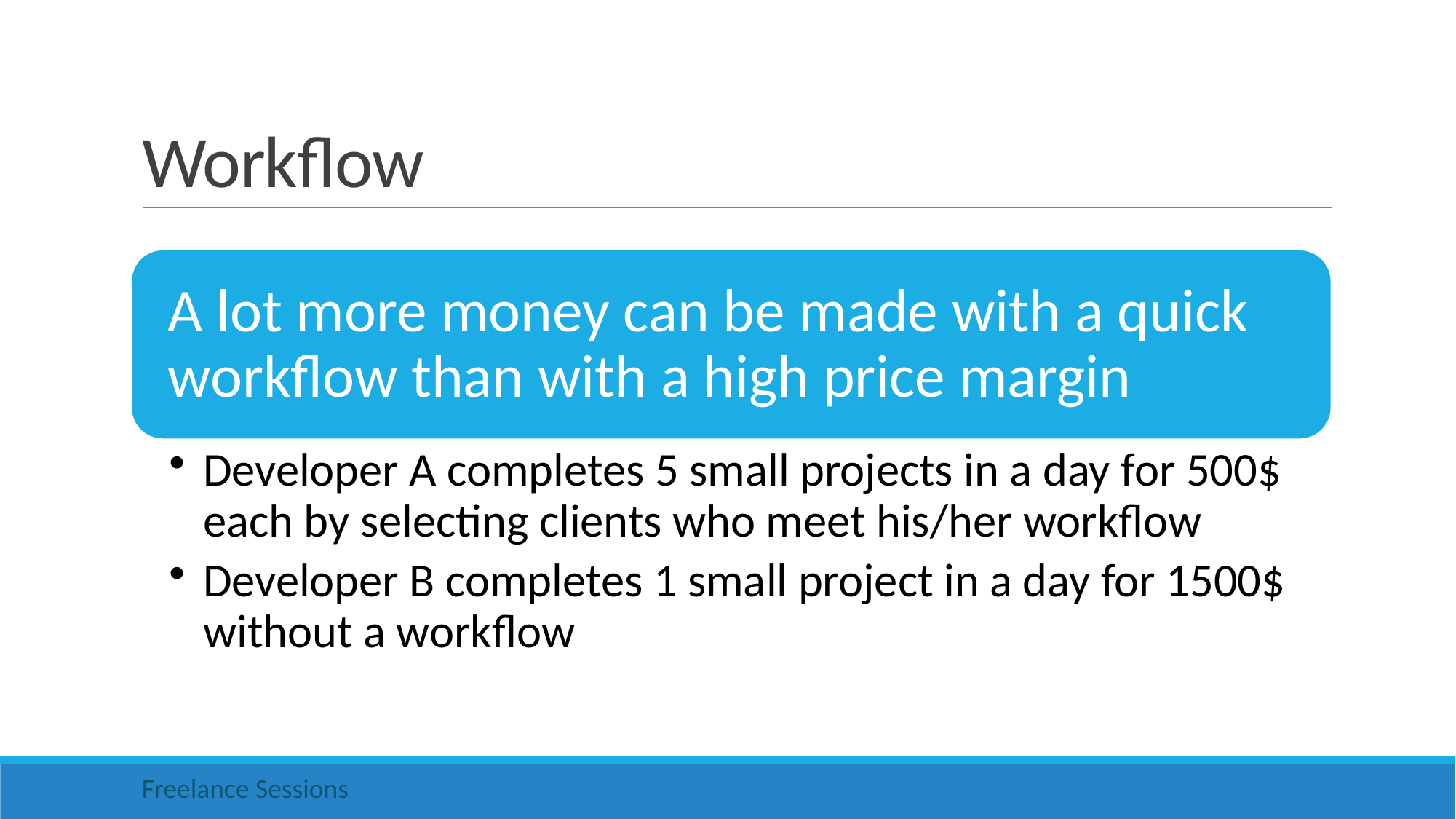

# Workflow
A lot more money can be made with a quick workflow than with a high price margin
Developer A completes 5 small projects in a day for 500$ each by selecting clients who meet his/her workflow
Developer B completes 1 small project in a day for 1500$ without a workflow
Freelance Sessions